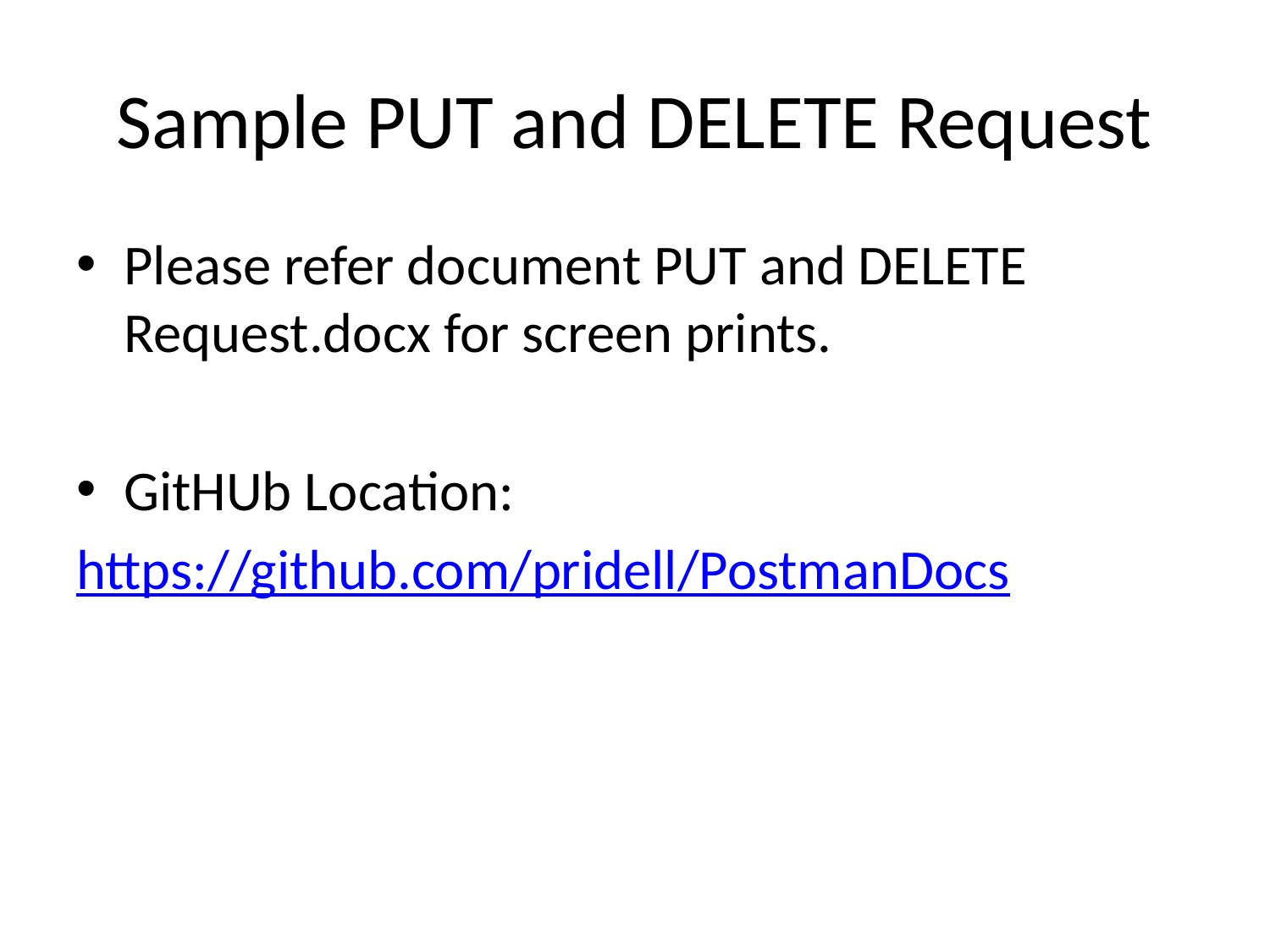

# Sample PUT and DELETE Request
Please refer document PUT and DELETE Request.docx for screen prints.

GitHUb Location:
https://github.com/pridell/PostmanDocs